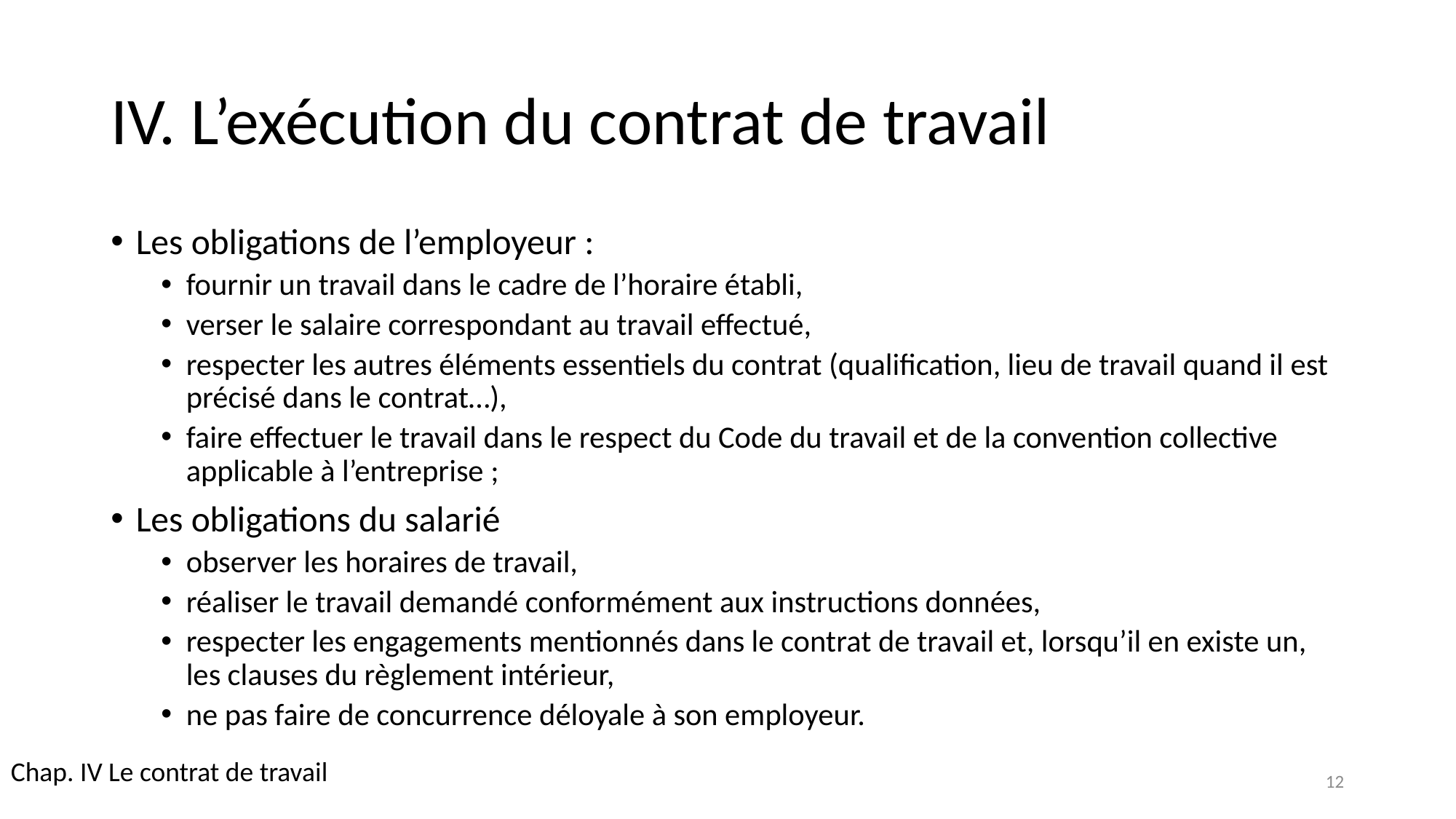

# IV. L’exécution du contrat de travail
Les obligations de l’employeur :
fournir un travail dans le cadre de l’horaire établi,
verser le salaire correspondant au travail effectué,
respecter les autres éléments essentiels du contrat (qualification, lieu de travail quand il est précisé dans le contrat…),
faire effectuer le travail dans le respect du Code du travail et de la convention collective applicable à l’entreprise ;
Les obligations du salarié
observer les horaires de travail,
réaliser le travail demandé conformément aux instructions données,
respecter les engagements mentionnés dans le contrat de travail et, lorsqu’il en existe un, les clauses du règlement intérieur,
ne pas faire de concurrence déloyale à son employeur.
Chap. IV Le contrat de travail
12